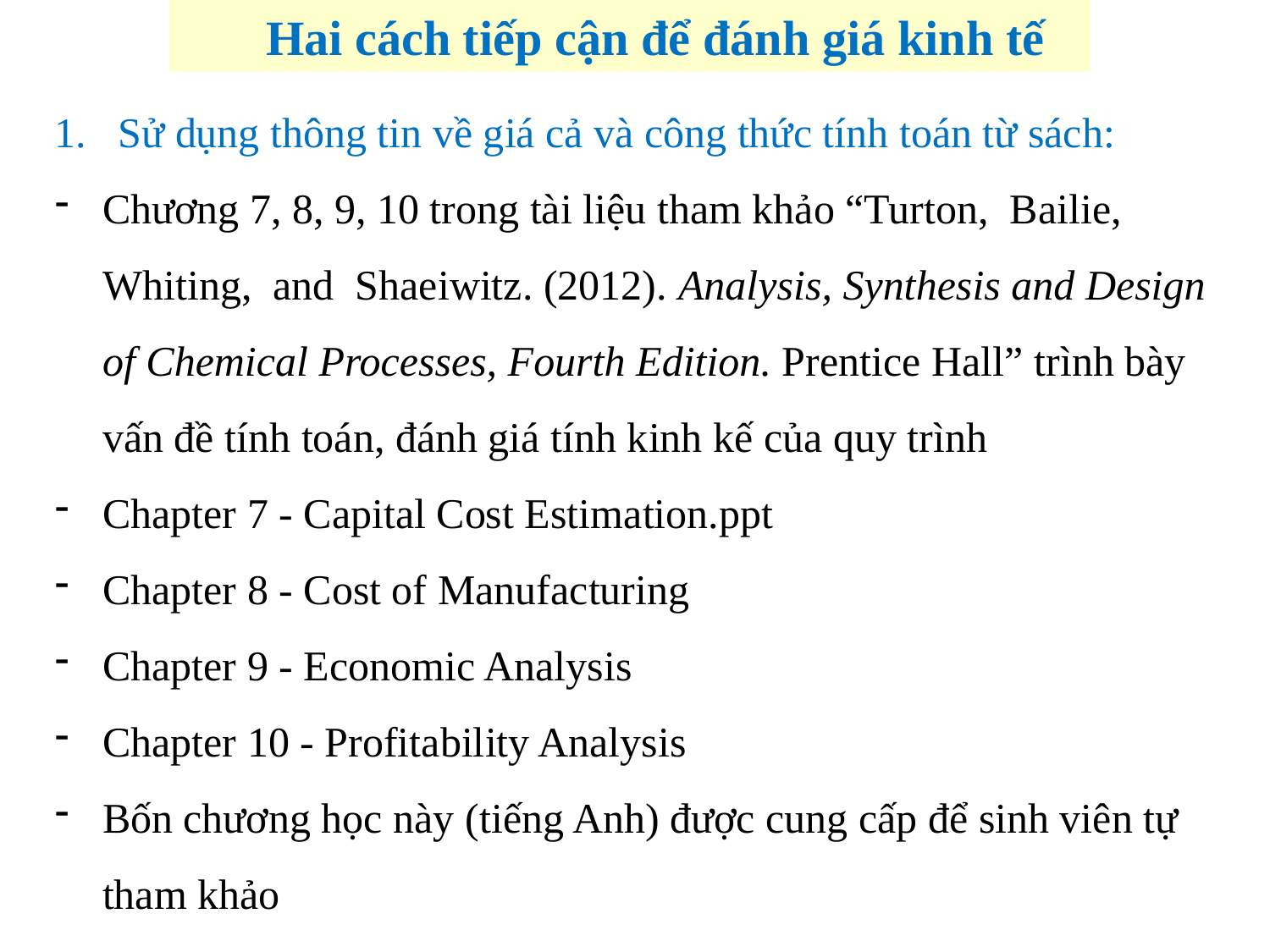

Hai cách tiếp cận để đánh giá kinh tế
Sử dụng thông tin về giá cả và công thức tính toán từ sách:
Chương 7, 8, 9, 10 trong tài liệu tham khảo “Turton,  Bailie,  Whiting,  and  Shaeiwitz. (2012). Analysis, Synthesis and Design of Chemical Processes, Fourth Edition. Prentice Hall” trình bày vấn đề tính toán, đánh giá tính kinh kế của quy trình
Chapter 7 - Capital Cost Estimation.ppt
Chapter 8 - Cost of Manufacturing
Chapter 9 - Economic Analysis
Chapter 10 - Profitability Analysis
Bốn chương học này (tiếng Anh) được cung cấp để sinh viên tự tham khảo